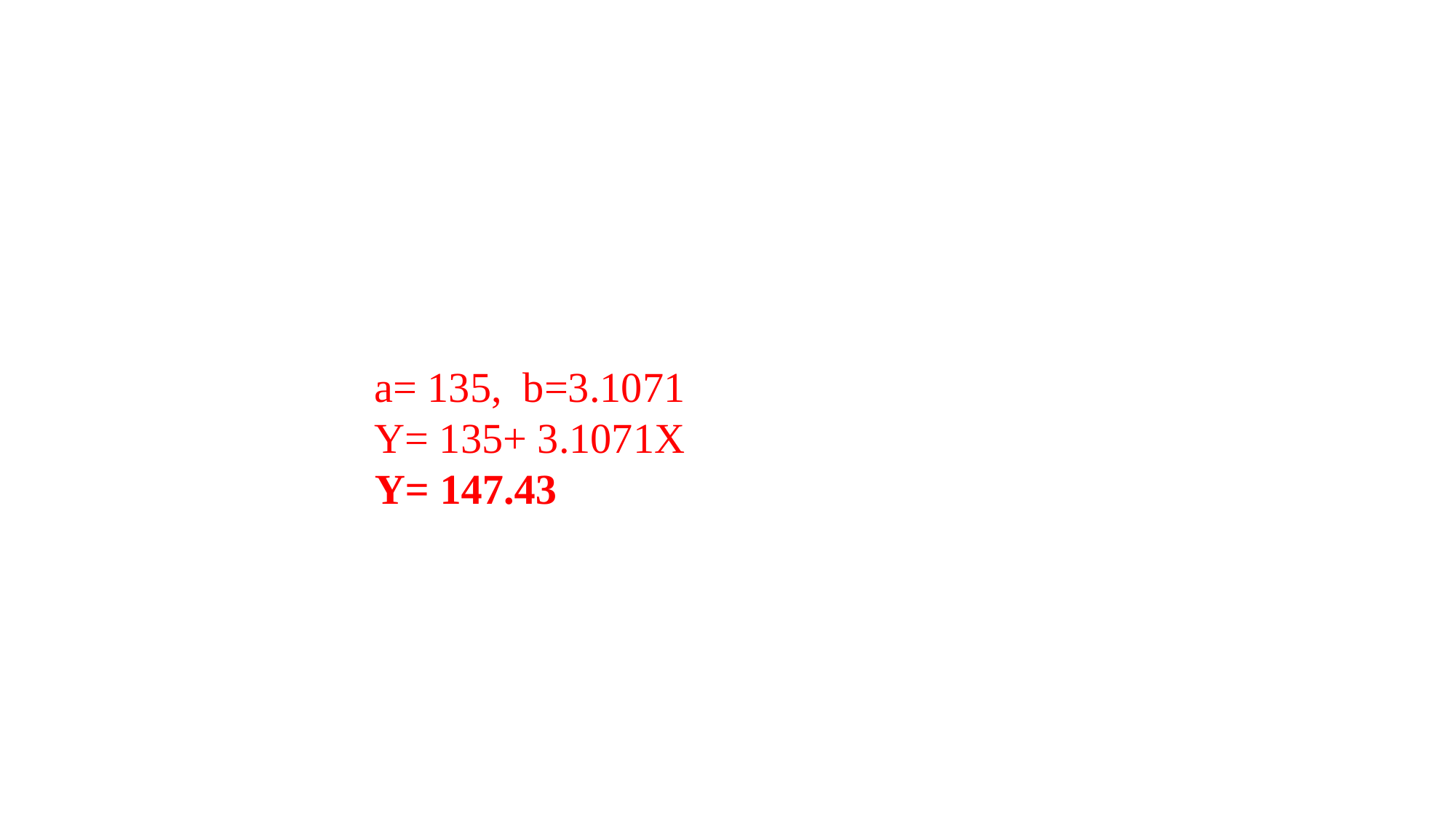

a= 135,  b=3.1071
Y= 135+ 3.1071X
Y= 147.43